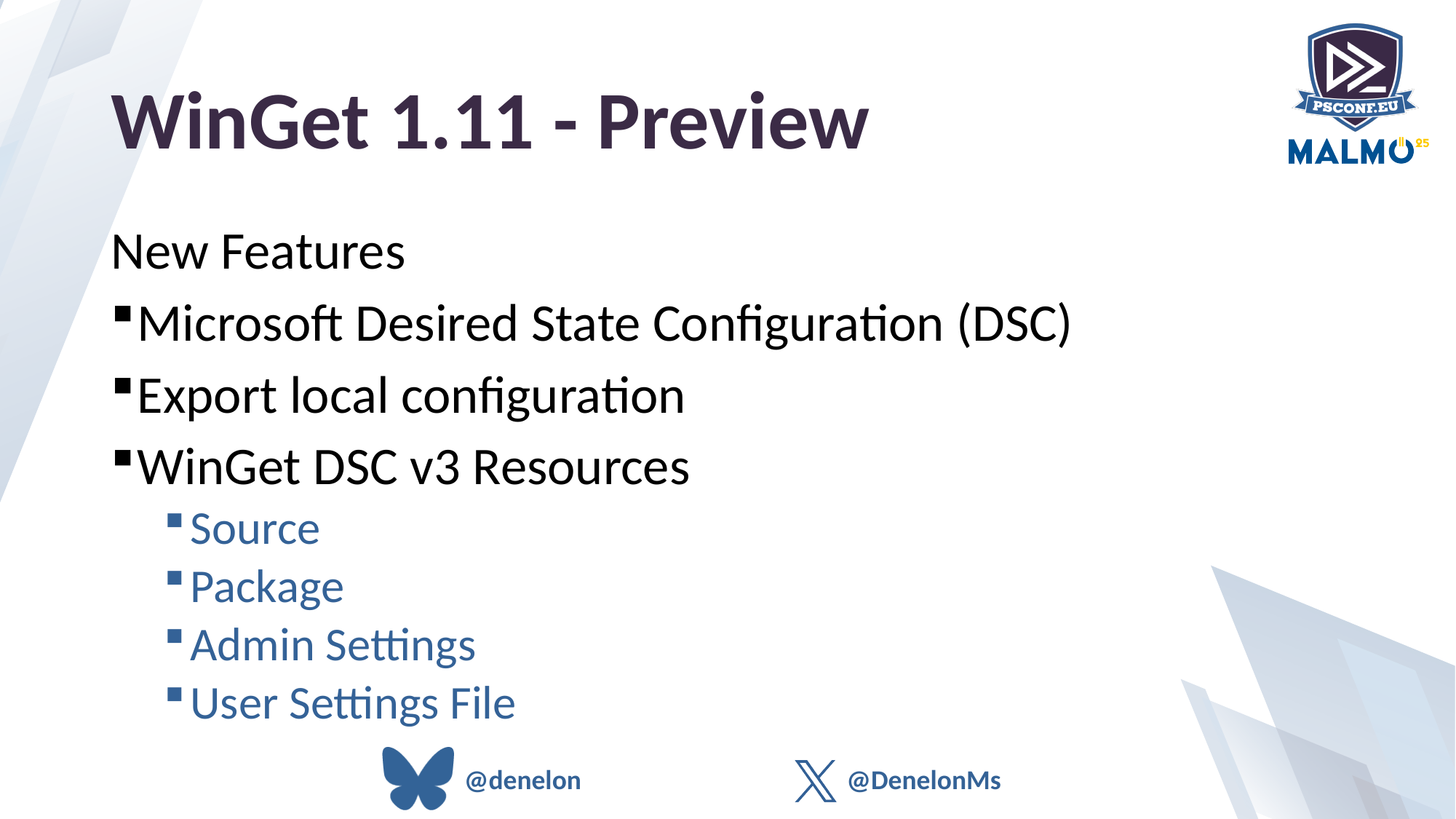

# WinGet 1.11 - Preview
New Features
Microsoft Desired State Configuration (DSC)
Export local configuration
WinGet DSC v3 Resources
Source
Package
Admin Settings
User Settings File